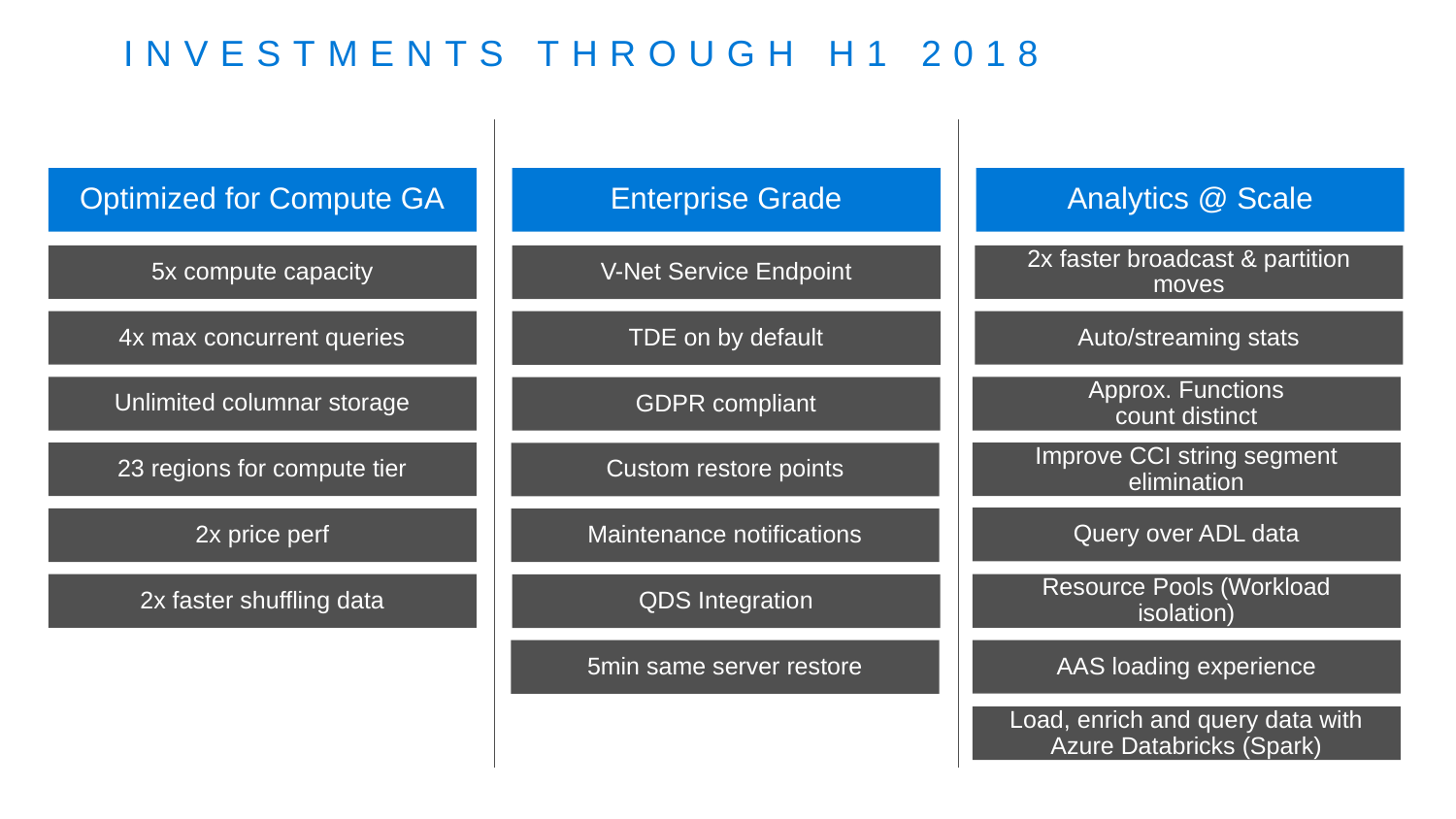

# Investments through H1 2018
Optimized for Compute GA
Enterprise Grade
Analytics @ Scale
5x compute capacity
2x faster broadcast & partition moves
V-Net Service Endpoint
4x max concurrent queries
Auto/streaming stats
TDE on by default
Unlimited columnar storage
Approx. Functions
count distinct
GDPR compliant
23 regions for compute tier
Improve CCI string segment elimination
Custom restore points
Query over ADL data
2x price perf
Maintenance notifications
2x faster shuffling data
Resource Pools (Workload isolation)
QDS Integration
AAS loading experience
5min same server restore
Load, enrich and query data with Azure Databricks (Spark)